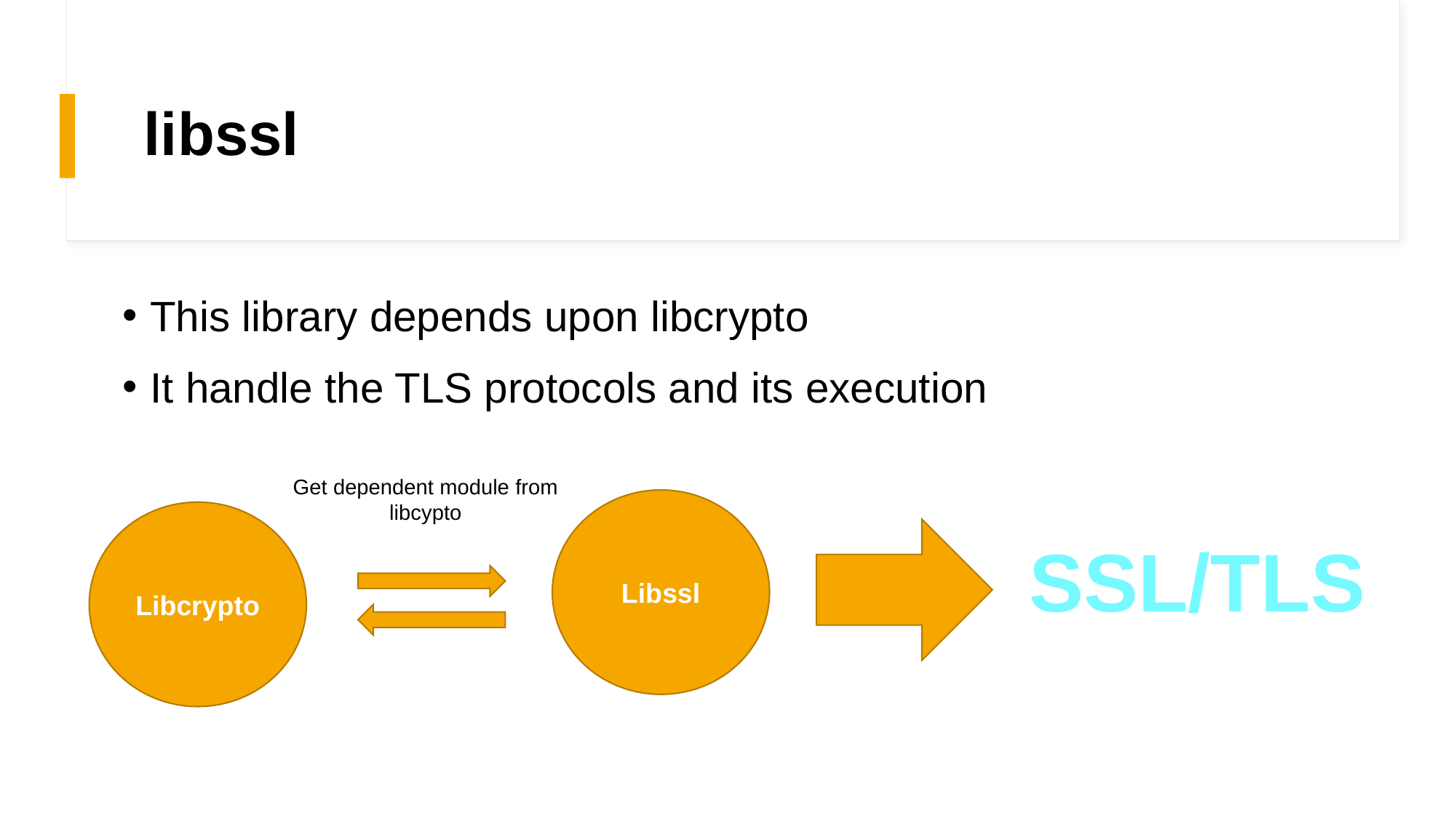

# libssl
This library depends upon libcrypto
It handle the TLS protocols and its execution

Get dependent module from libcypto
Libssl
Libcrypto

SSL/TLS